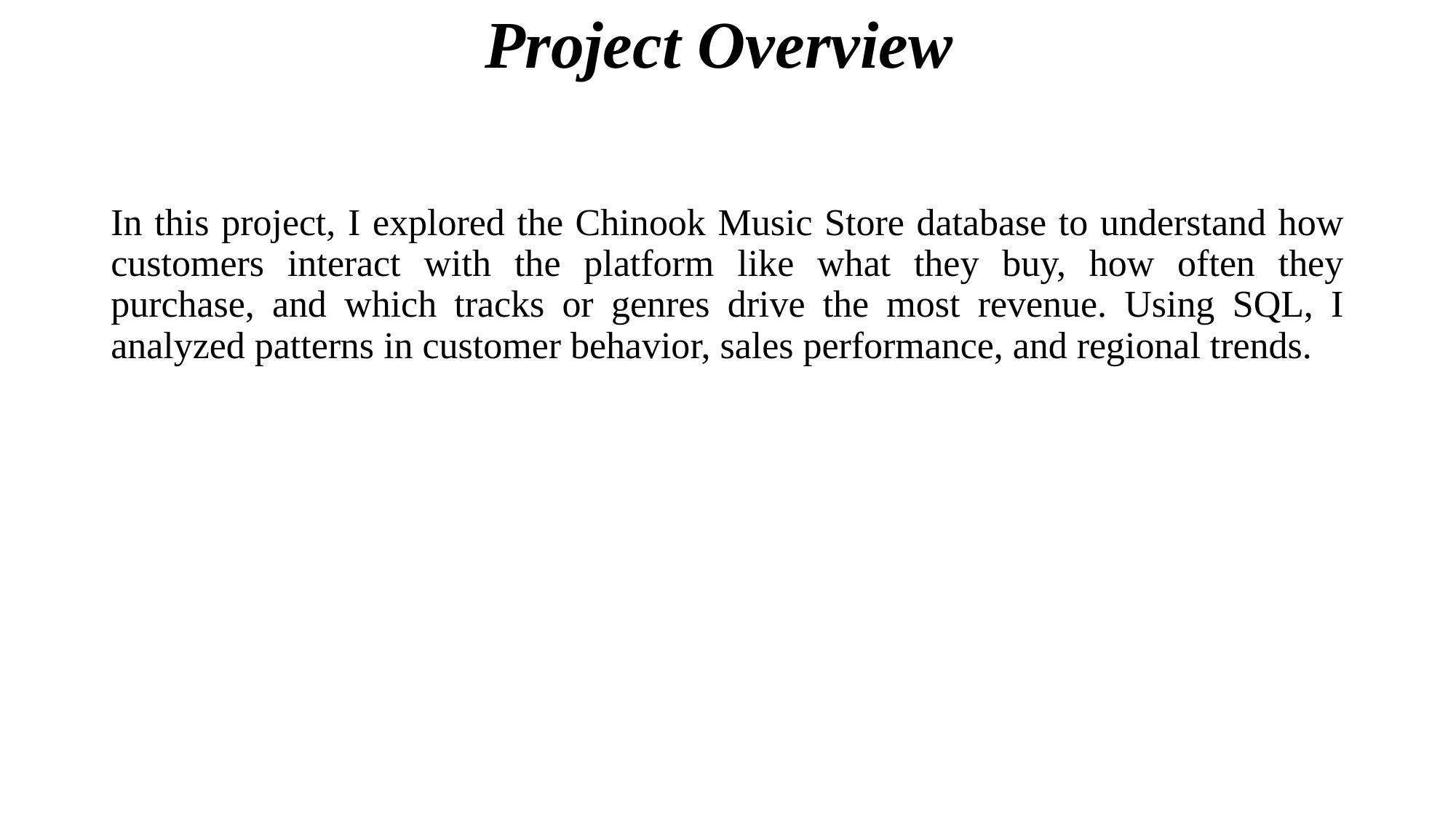

# Project Overview
In this project, I explored the Chinook Music Store database to understand how customers interact with the platform like what they buy, how often they purchase, and which tracks or genres drive the most revenue. Using SQL, I analyzed patterns in customer behavior, sales performance, and regional trends.